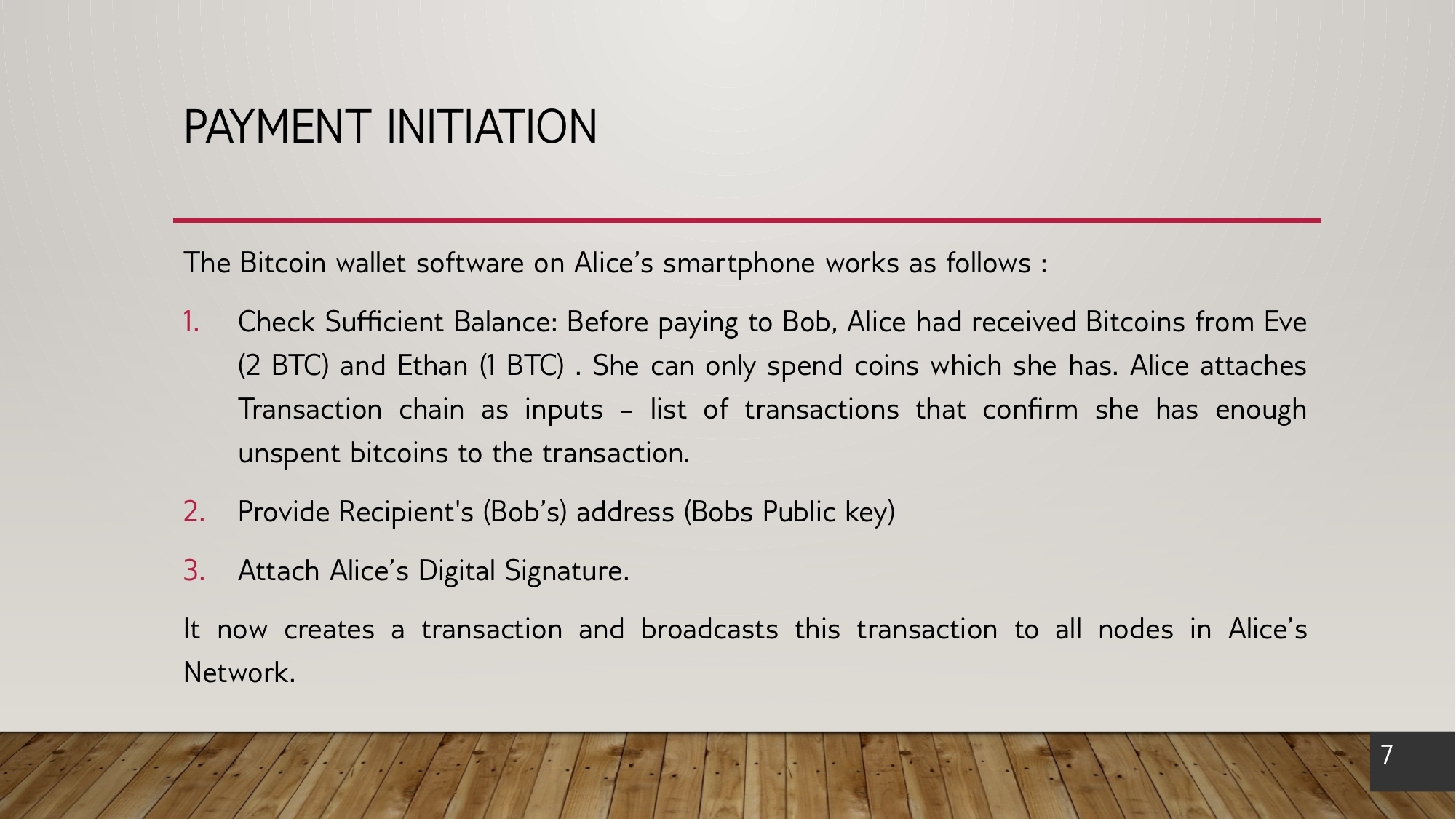

# Payment Initiation
The Bitcoin wallet software on Alice’s smartphone works as follows :
Check Sufficient Balance: Before paying to Bob, Alice had received Bitcoins from Eve (2 BTC) and Ethan (1 BTC) . She can only spend coins which she has. Alice attaches Transaction chain as inputs – list of transactions that confirm she has enough unspent bitcoins to the transaction.
Provide Recipient's (Bob’s) address (Bobs Public key)
Attach Alice’s Digital Signature.
It now creates a transaction and broadcasts this transaction to all nodes in Alice’s Network.
7